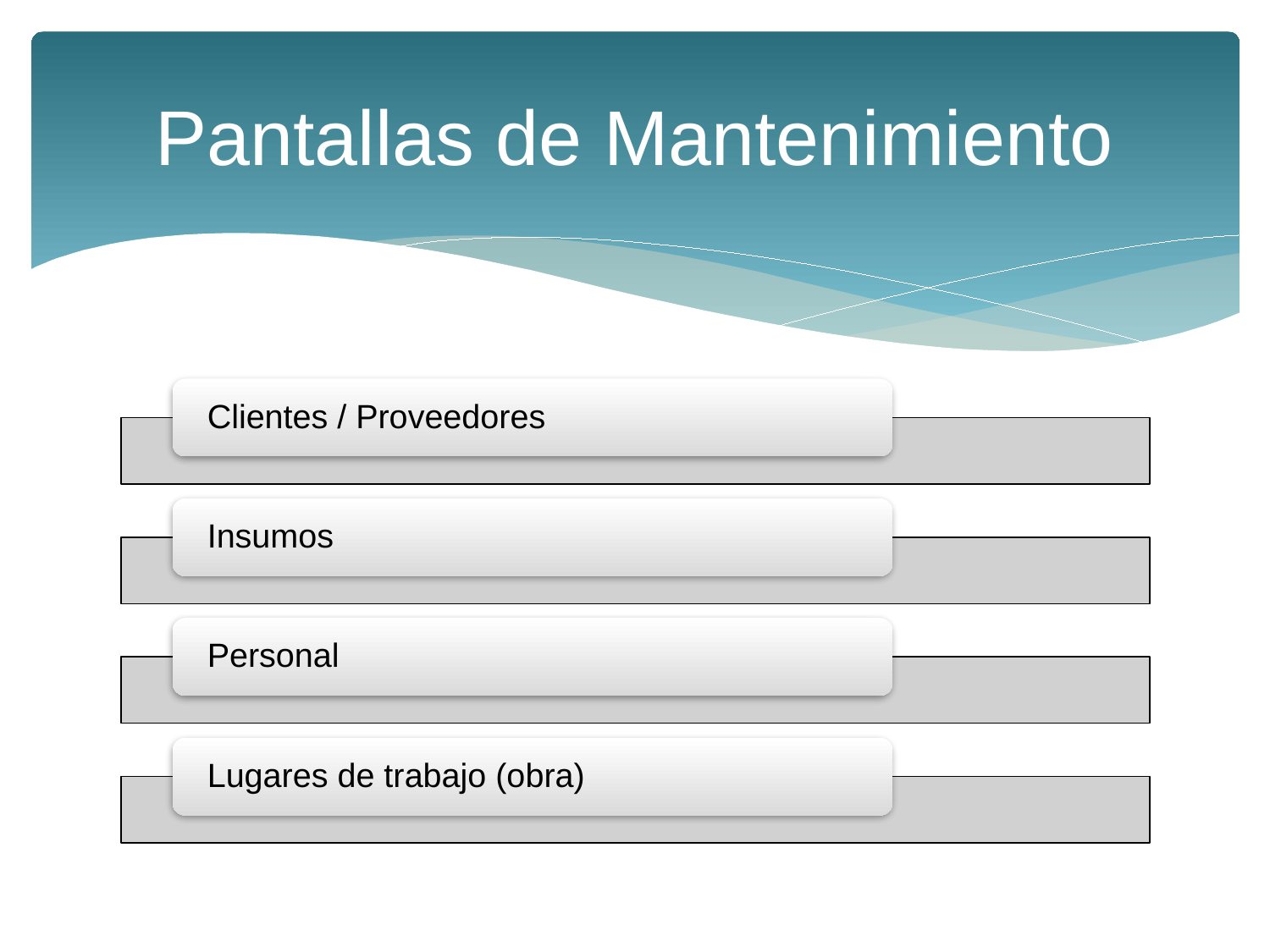

# Pantallas de Mantenimiento
Clientes / Proveedores
Insumos
Personal
Lugares de trabajo (obra)